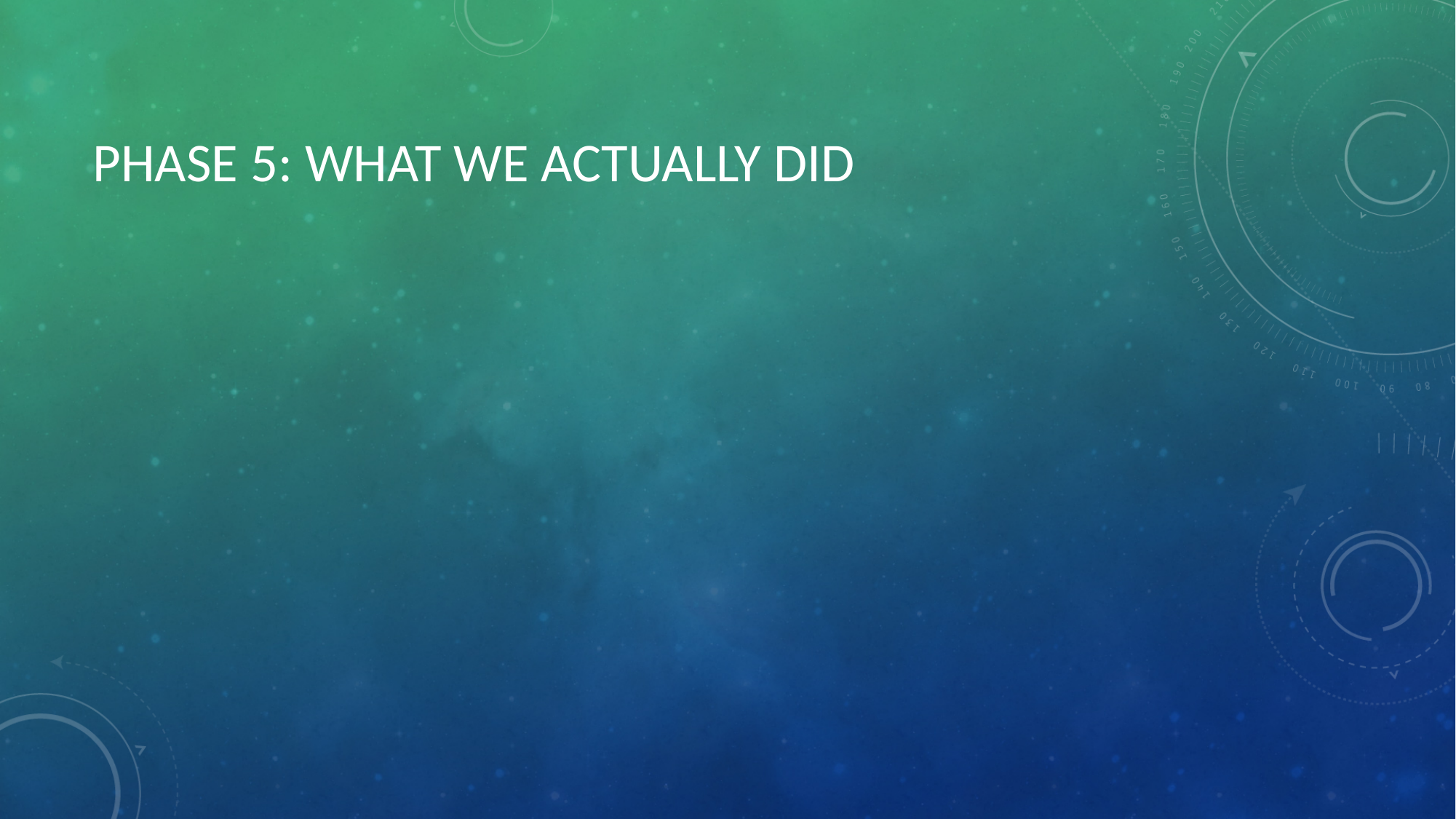

# Phase 5: what we actually did